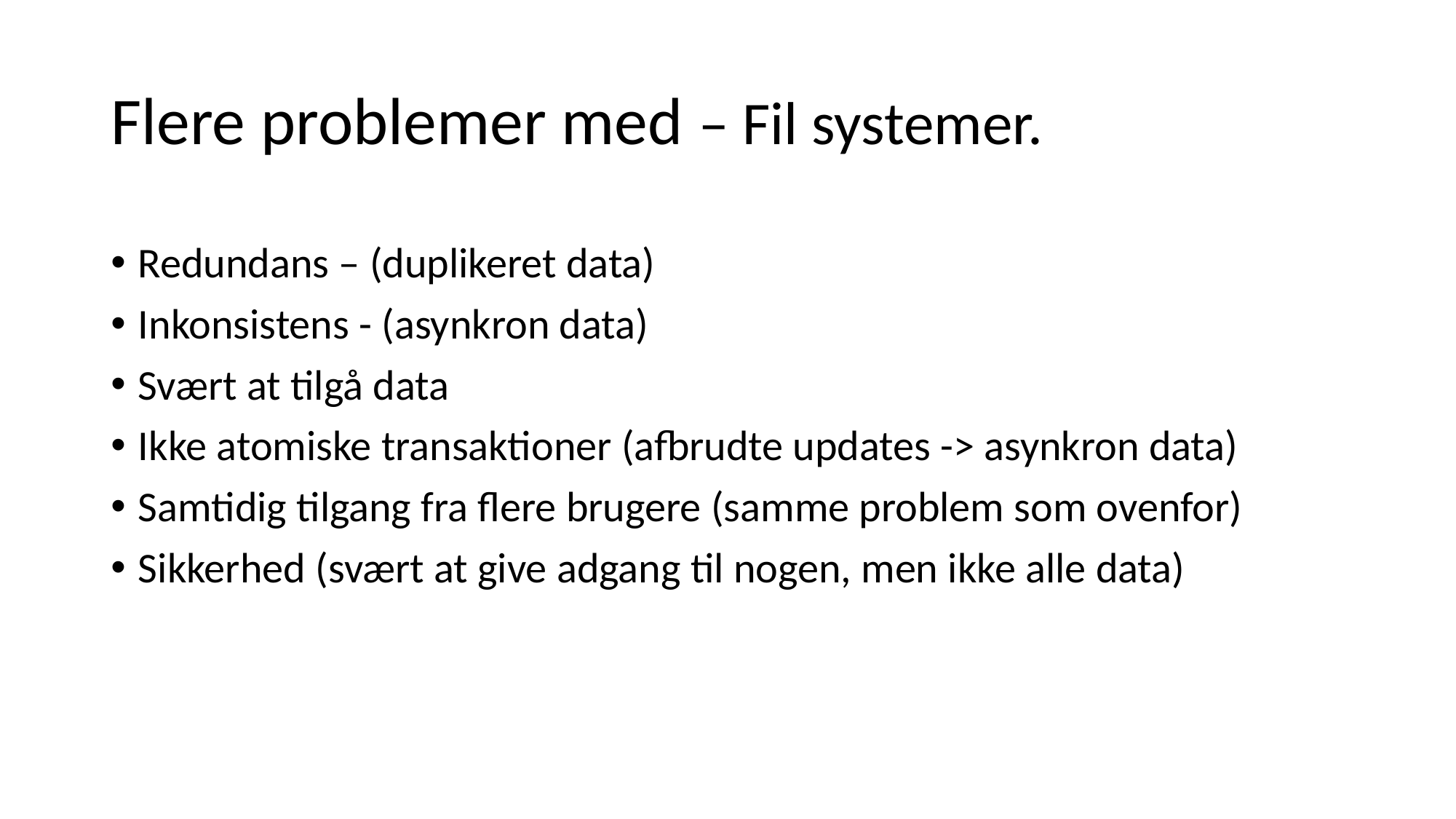

# Flere problemer med – Fil systemer.
Redundans – (duplikeret data)
Inkonsistens - (asynkron data)
Svært at tilgå data
Ikke atomiske transaktioner (afbrudte updates -> asynkron data)
Samtidig tilgang fra flere brugere (samme problem som ovenfor)
Sikkerhed (svært at give adgang til nogen, men ikke alle data)